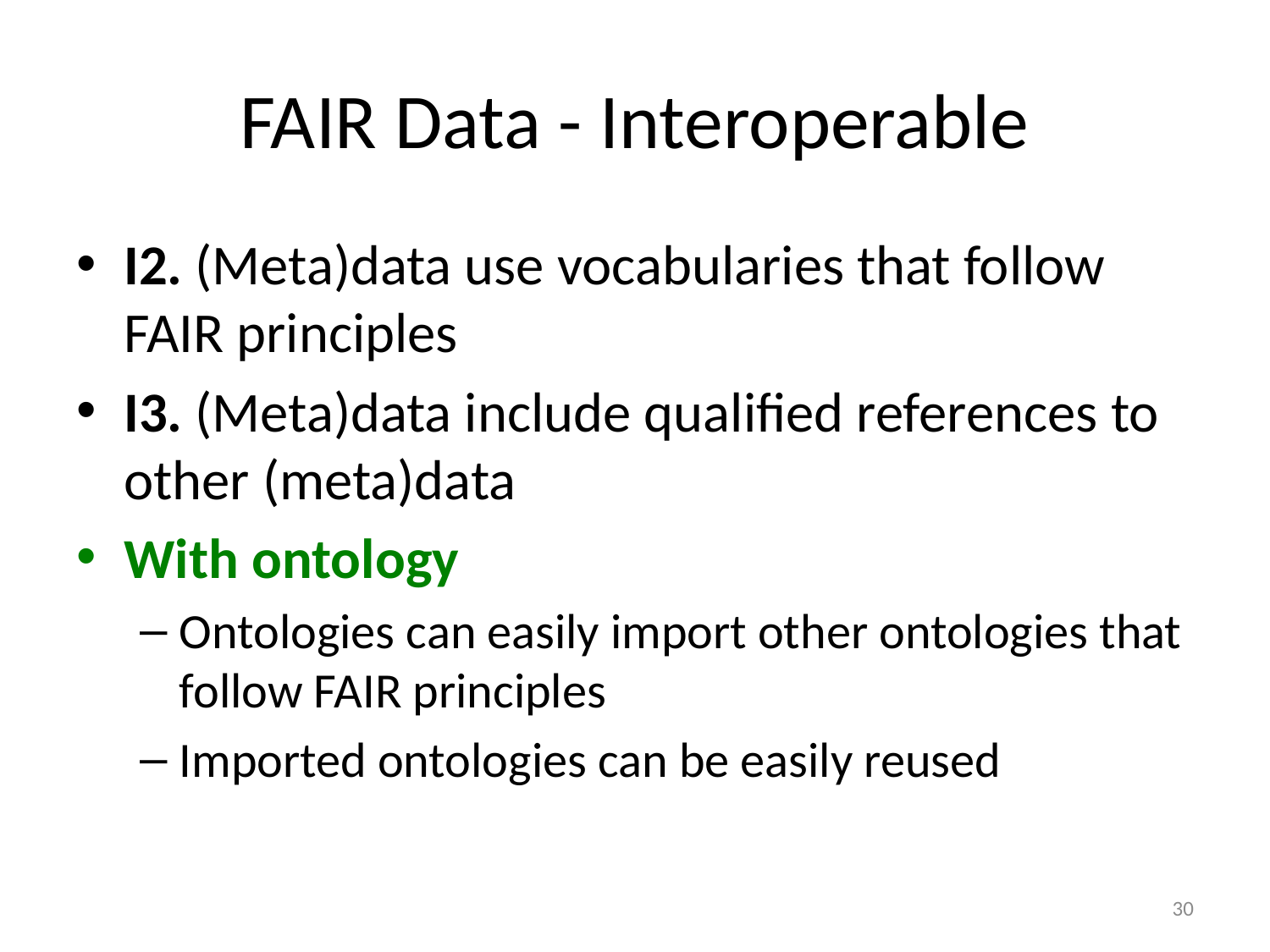

# FAIR Data - Interoperable
I2. (Meta)data use vocabularies that follow FAIR principles
I3. (Meta)data include qualified references to other (meta)data
With ontology
Ontologies can easily import other ontologies that follow FAIR principles
Imported ontologies can be easily reused
30